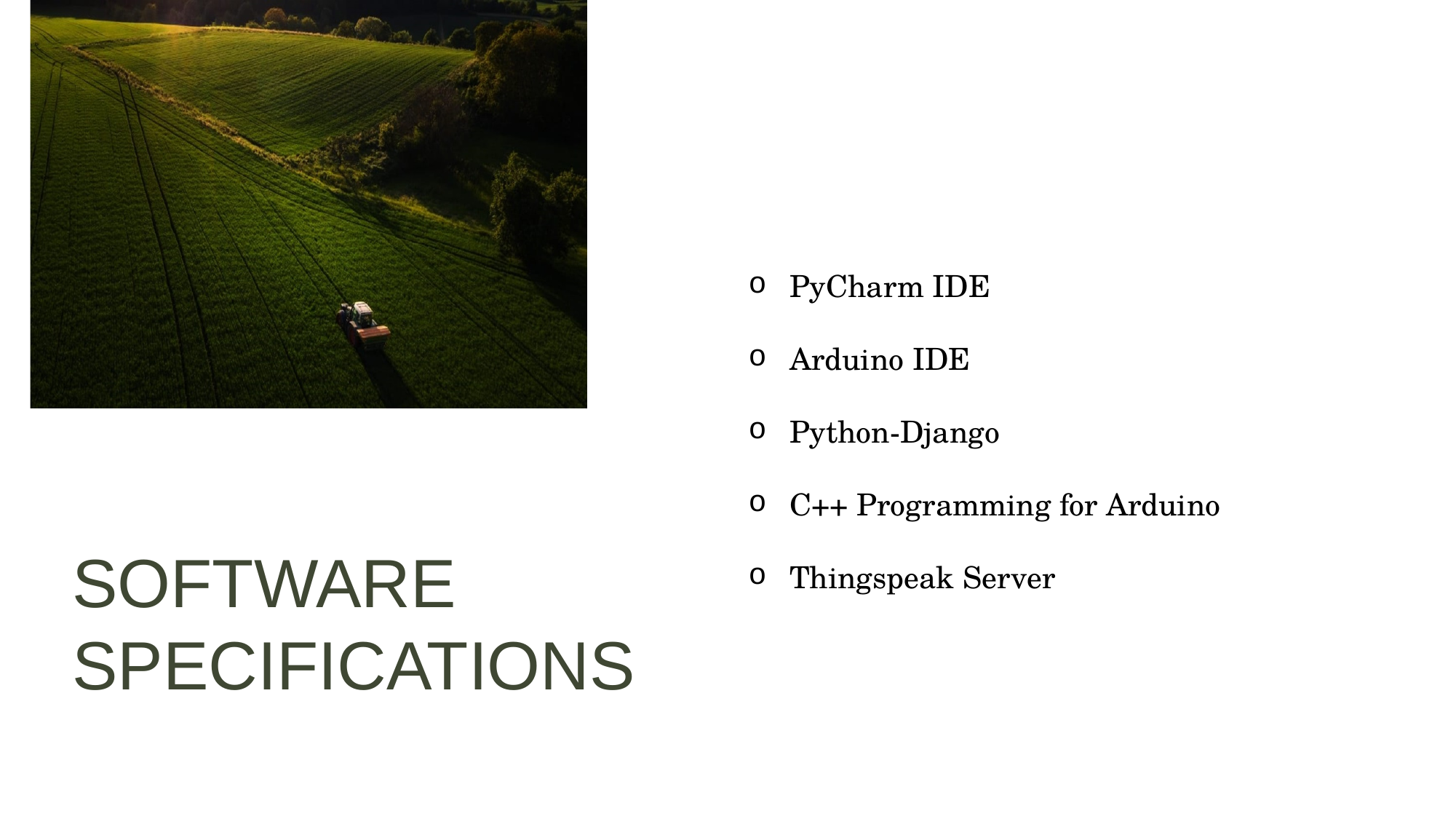

PyCharm IDE
Arduino IDE
Python-Django
C++ Programming for Arduino
Thingspeak Server
SOFTWARE
SPECIFICATIONS